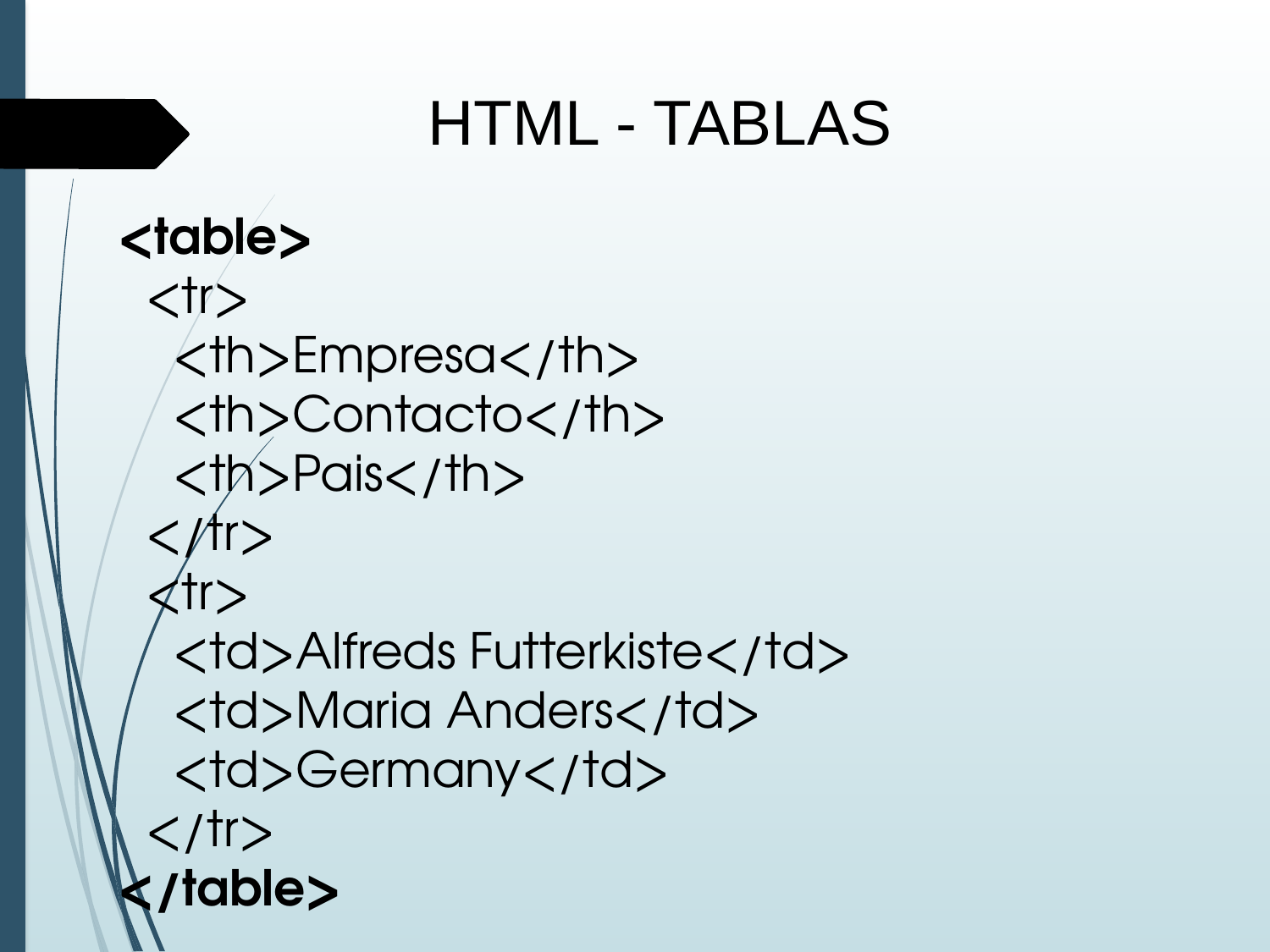

HTML - TABLAS
<table>
  <tr>
    <th>Empresa</th>
    <th>Contacto</th>
    <th>Pais</th>
  </tr>
  <tr>
    <td>Alfreds Futterkiste</td>
    <td>Maria Anders</td>
    <td>Germany</td>
  </tr>
</table>